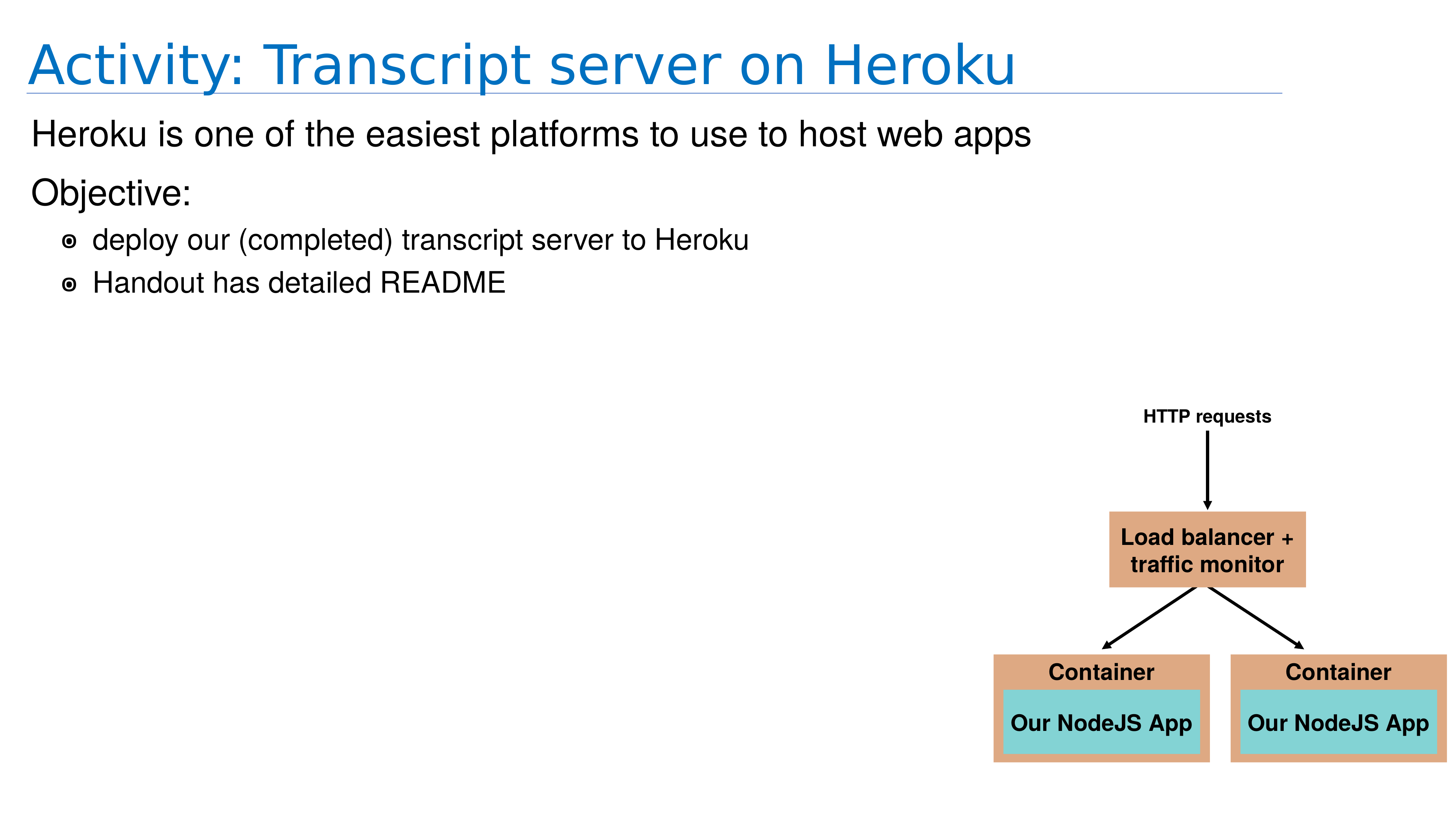

# Activity: Transcript server on Heroku
Heroku is one of the easiest platforms to use to host web apps
Objective:
deploy our (completed) transcript server to Heroku
Handout has detailed README
HTTP requests

Load balancer + traffic monitor

Container

Container

Our NodeJS App

Our NodeJS App